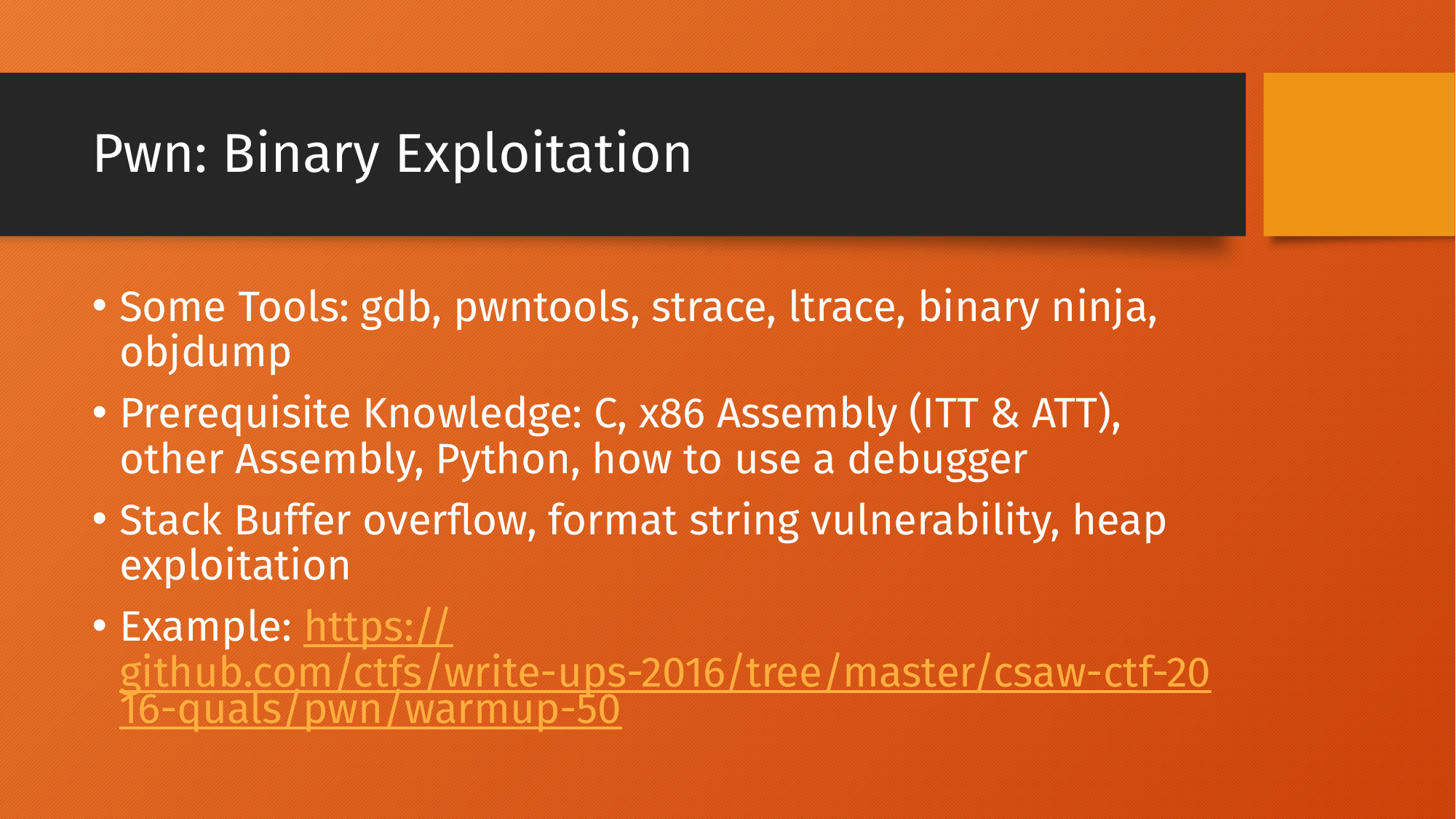

# Pwn: Binary Exploitation
Some Tools: gdb, pwntools, strace, ltrace, binary ninja, objdump
Prerequisite Knowledge: C, x86 Assembly (ITT & ATT), other Assembly, Python, how to use a debugger
Stack Buffer overflow, format string vulnerability, heap exploitation
Example: https://github.com/ctfs/write-ups-2016/tree/master/csaw-ctf-2016-quals/pwn/warmup-50